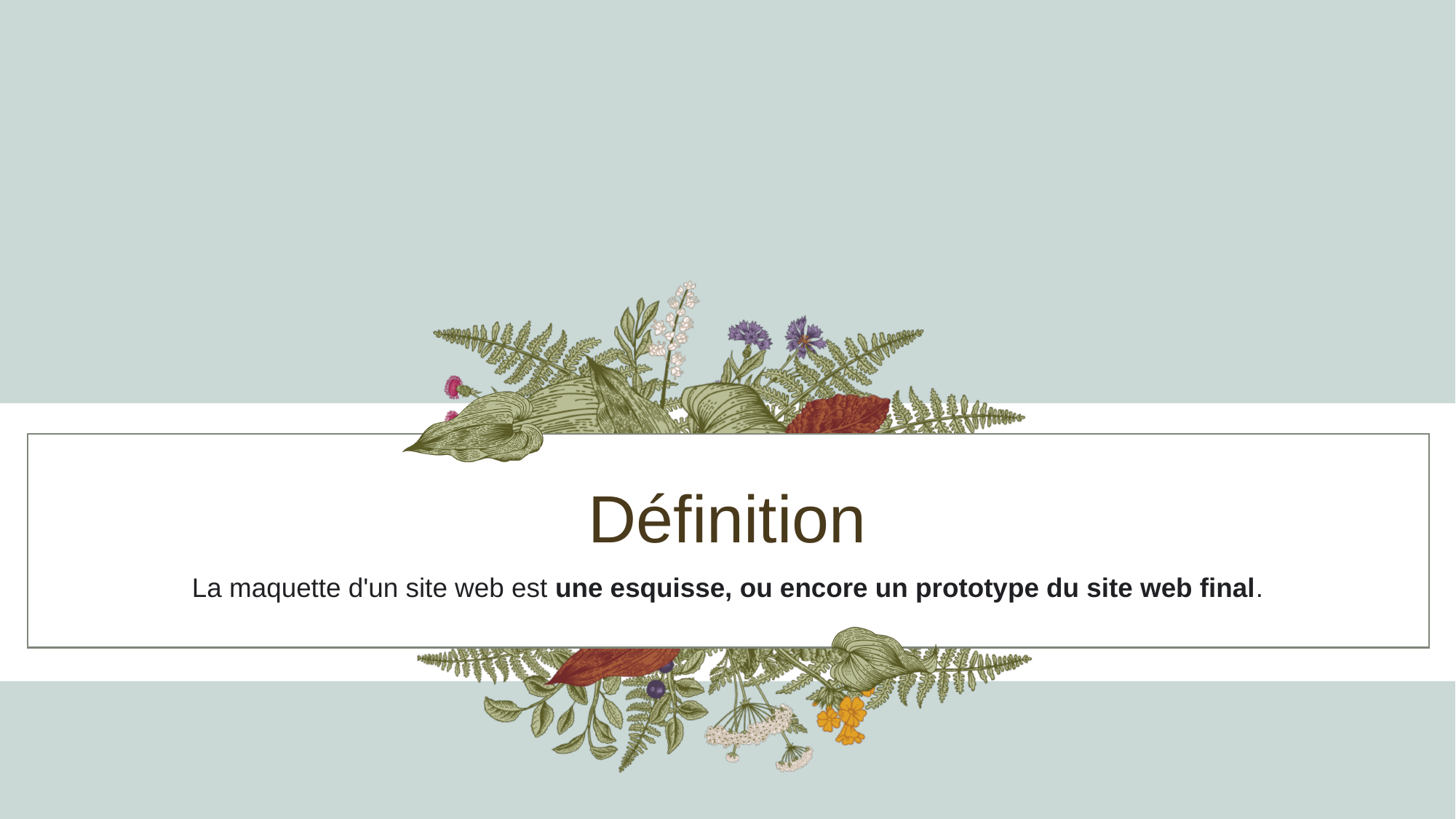

# Définition
La maquette d'un site web est une esquisse, ou encore un prototype du site web final.